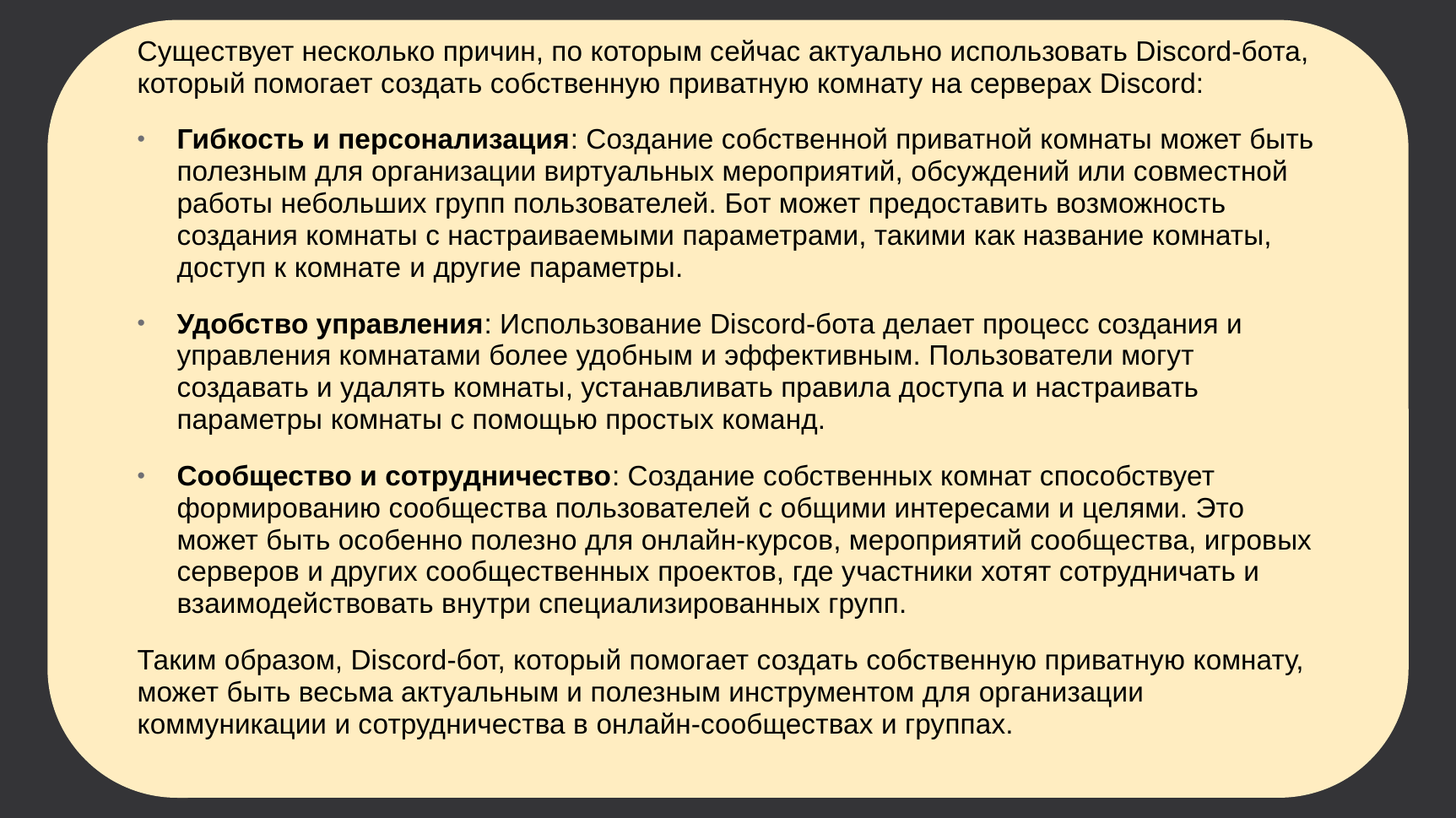

Существует несколько причин, по которым сейчас актуально использовать Discord-бота, который помогает создать собственную приватную комнату на серверах Discord:
Гибкость и персонализация: Создание собственной приватной комнаты может быть полезным для организации виртуальных мероприятий, обсуждений или совместной работы небольших групп пользователей. Бот может предоставить возможность создания комнаты с настраиваемыми параметрами, такими как название комнаты, доступ к комнате и другие параметры.
Удобство управления: Использование Discord-бота делает процесс создания и управления комнатами более удобным и эффективным. Пользователи могут создавать и удалять комнаты, устанавливать правила доступа и настраивать параметры комнаты с помощью простых команд.
Сообщество и сотрудничество: Создание собственных комнат способствует формированию сообщества пользователей с общими интересами и целями. Это может быть особенно полезно для онлайн-курсов, мероприятий сообщества, игровых серверов и других сообщественных проектов, где участники хотят сотрудничать и взаимодействовать внутри специализированных групп.
Таким образом, Discord-бот, который помогает создать собственную приватную комнату, может быть весьма актуальным и полезным инструментом для организации коммуникации и сотрудничества в онлайн-сообществах и группах.
2